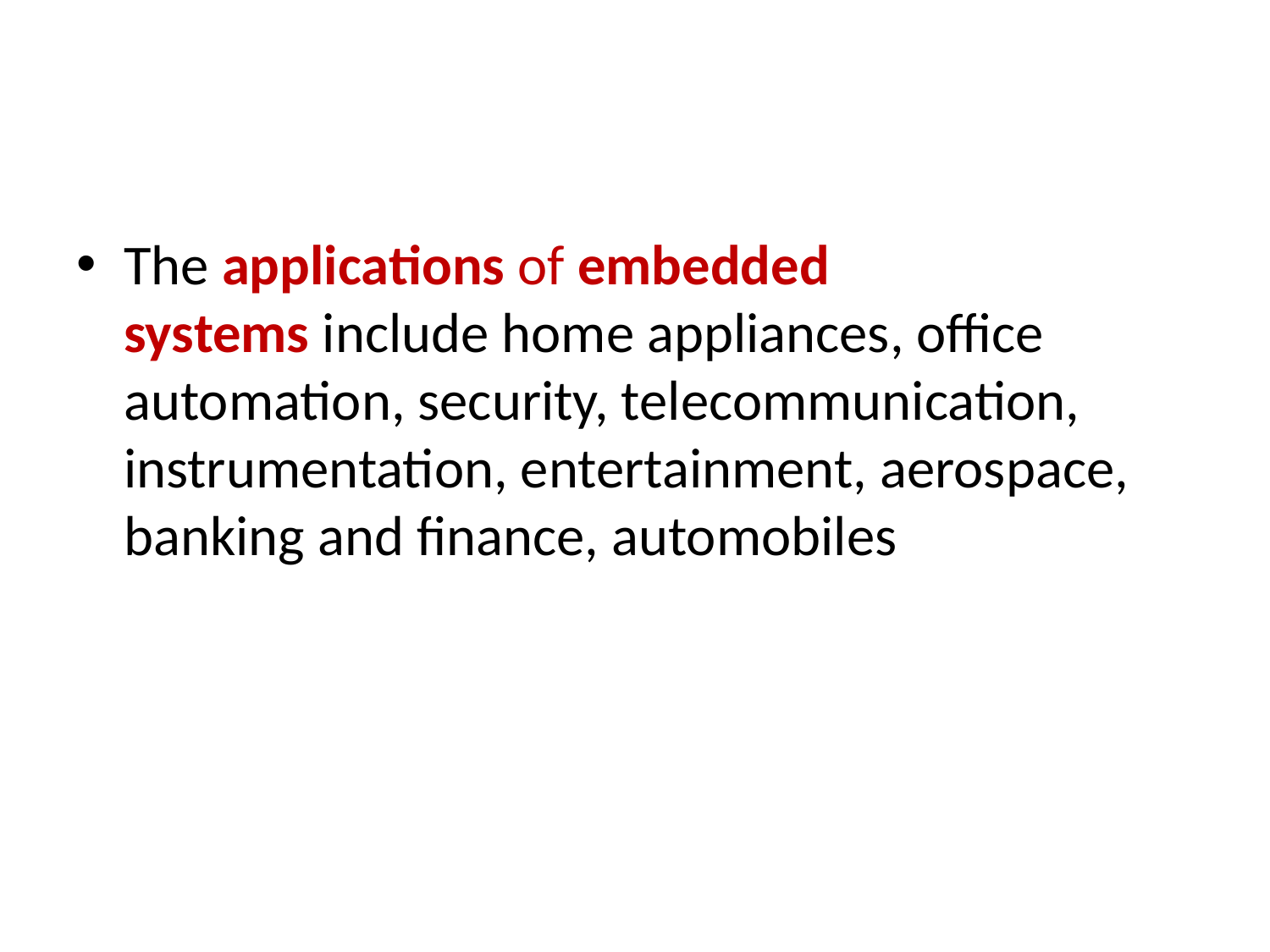

The applications of embedded systems include home appliances, office automation, security, telecommunication, instrumentation, entertainment, aerospace, banking and finance, automobiles